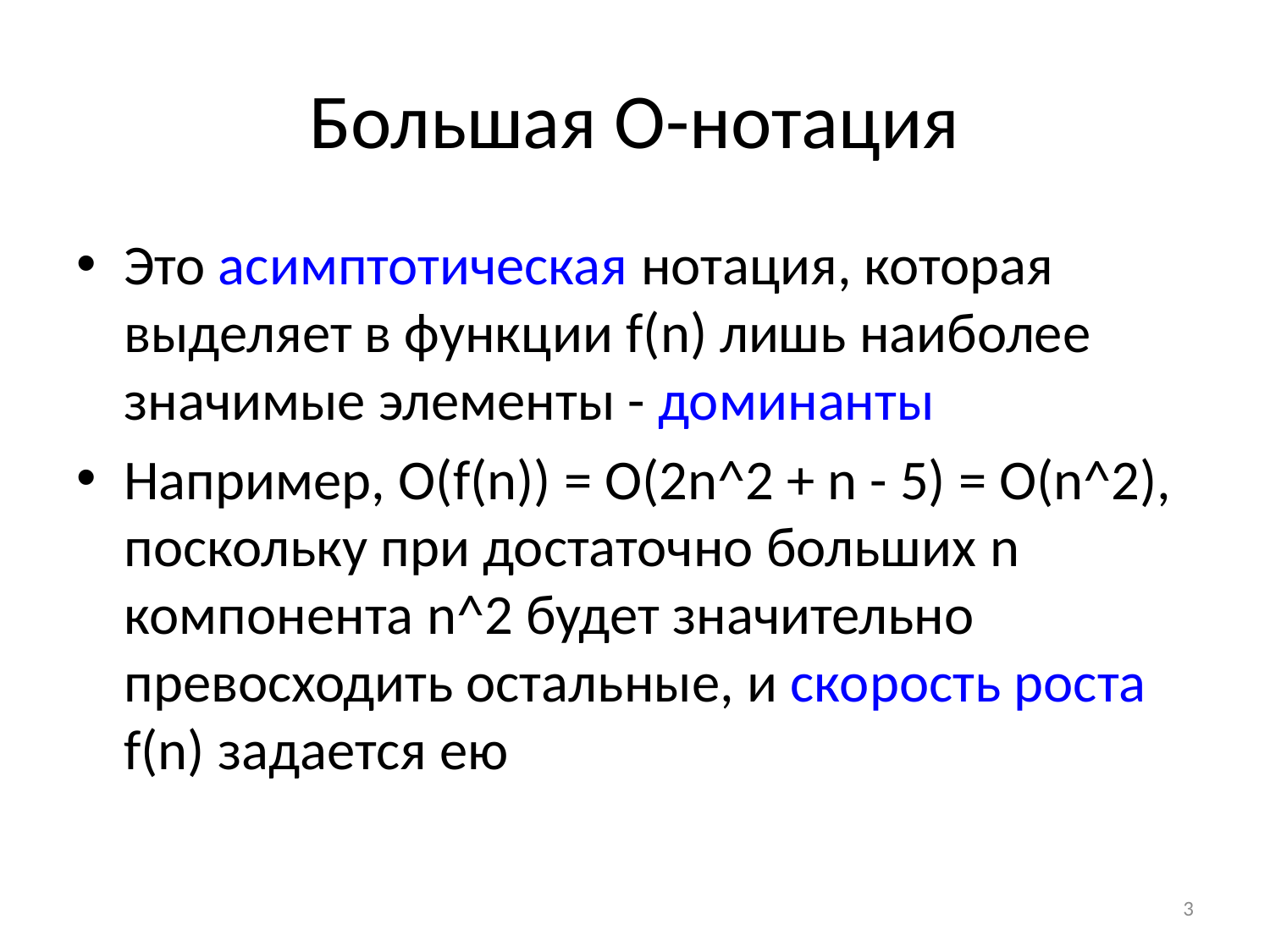

# Большая О-нотация
Это асимптотическая нотация, которая выделяет в функции f(n) лишь наиболее значимые элементы - доминанты
Например, O(f(n)) = O(2n^2 + n - 5) = O(n^2), поскольку при достаточно больших n компонента n^2 будет значительно превосходить остальные, и скорость роста f(n) задается ею
3